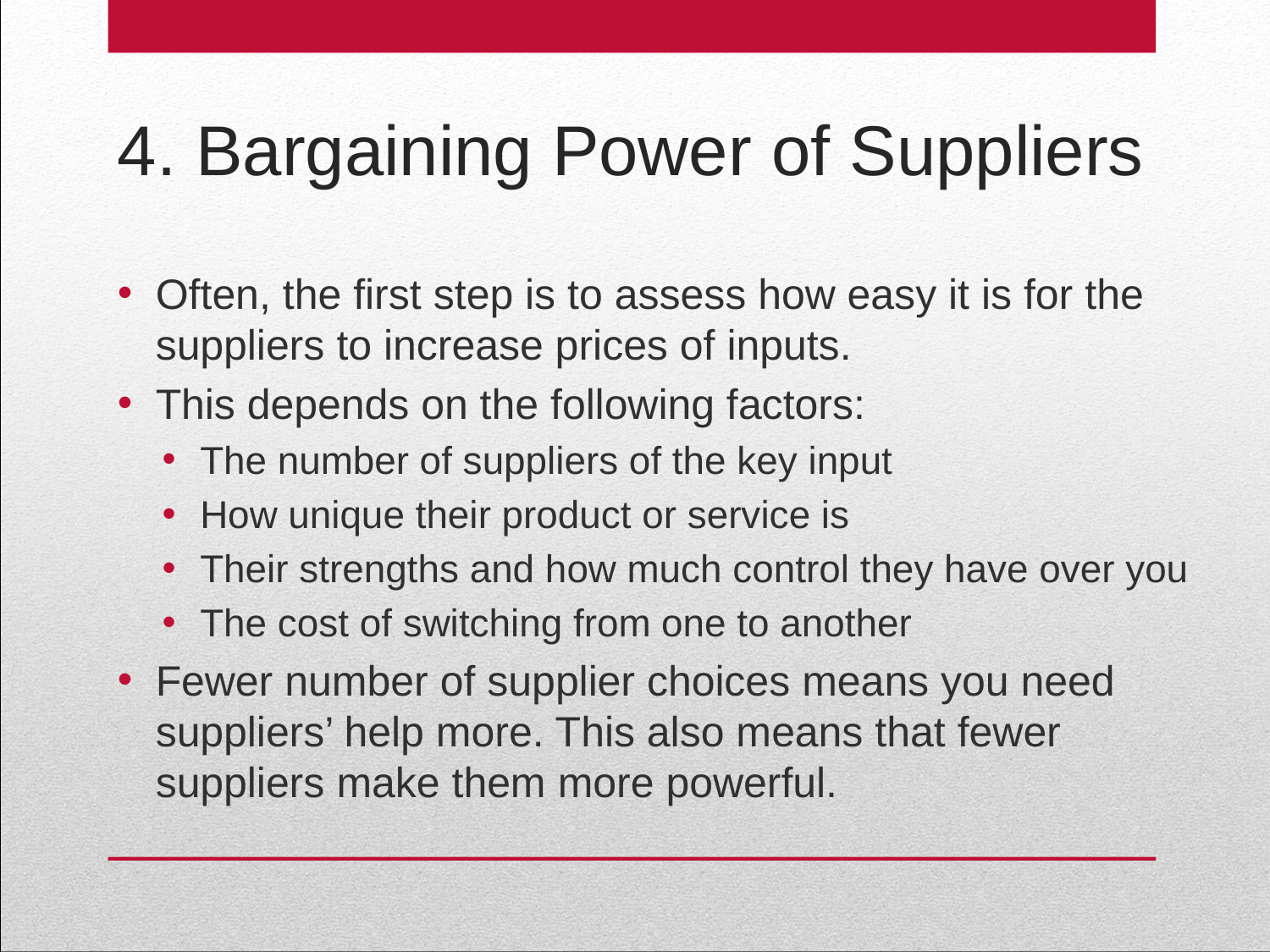

# 4. Bargaining Power of Suppliers
Often, the first step is to assess how easy it is for the suppliers to increase prices of inputs.
This depends on the following factors:
The number of suppliers of the key input
How unique their product or service is
Their strengths and how much control they have over you
The cost of switching from one to another
Fewer number of supplier choices means you need suppliers’ help more. This also means that fewer suppliers make them more powerful.